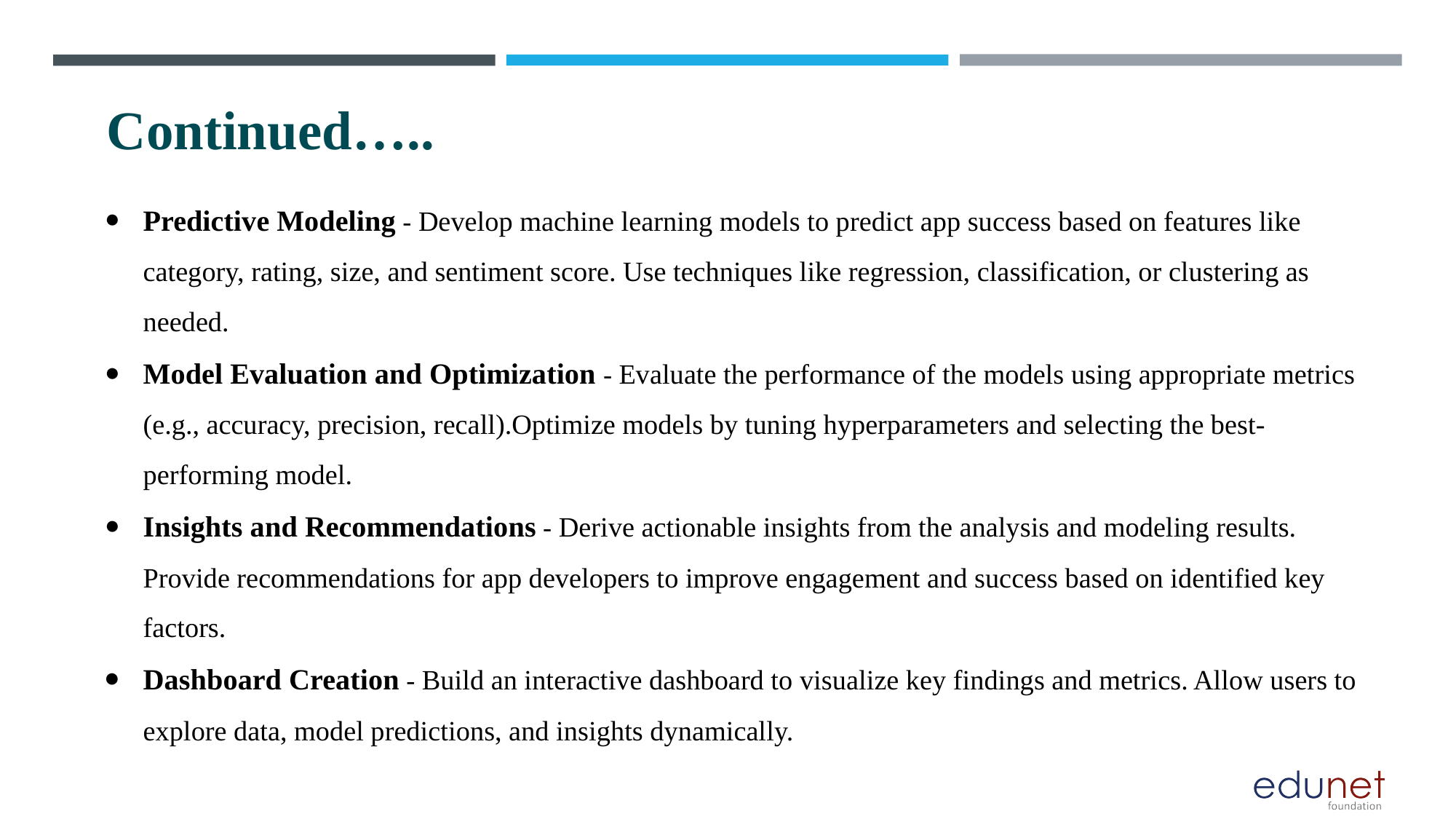

Continued…..
Predictive Modeling - Develop machine learning models to predict app success based on features like category, rating, size, and sentiment score. Use techniques like regression, classification, or clustering as needed.
Model Evaluation and Optimization - Evaluate the performance of the models using appropriate metrics (e.g., accuracy, precision, recall).Optimize models by tuning hyperparameters and selecting the best-performing model.
Insights and Recommendations - Derive actionable insights from the analysis and modeling results. Provide recommendations for app developers to improve engagement and success based on identified key factors.
Dashboard Creation - Build an interactive dashboard to visualize key findings and metrics. Allow users to explore data, model predictions, and insights dynamically.